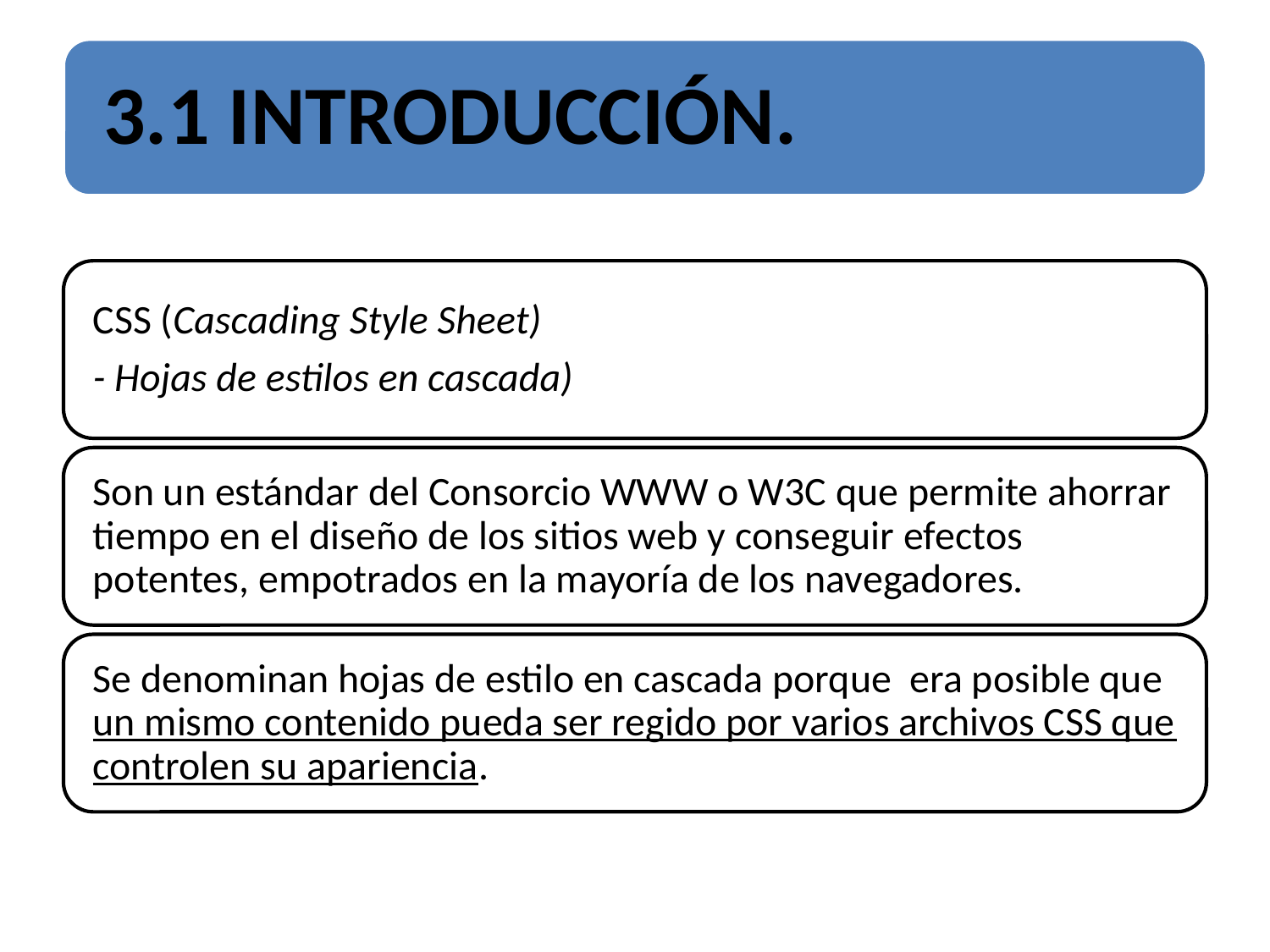

3.1 INTRODUCCIÓN.
CSS (Cascading Style Sheet)
- Hojas de estilos en cascada)
Son un estándar del Consorcio WWW o W3C que permite ahorrar tiempo en el diseño de los sitios web y conseguir efectos potentes, empotrados en la mayoría de los navegadores.
Se denominan hojas de estilo en cascada porque  era posible que un mismo contenido pueda ser regido por varios archivos CSS que controlen su apariencia.